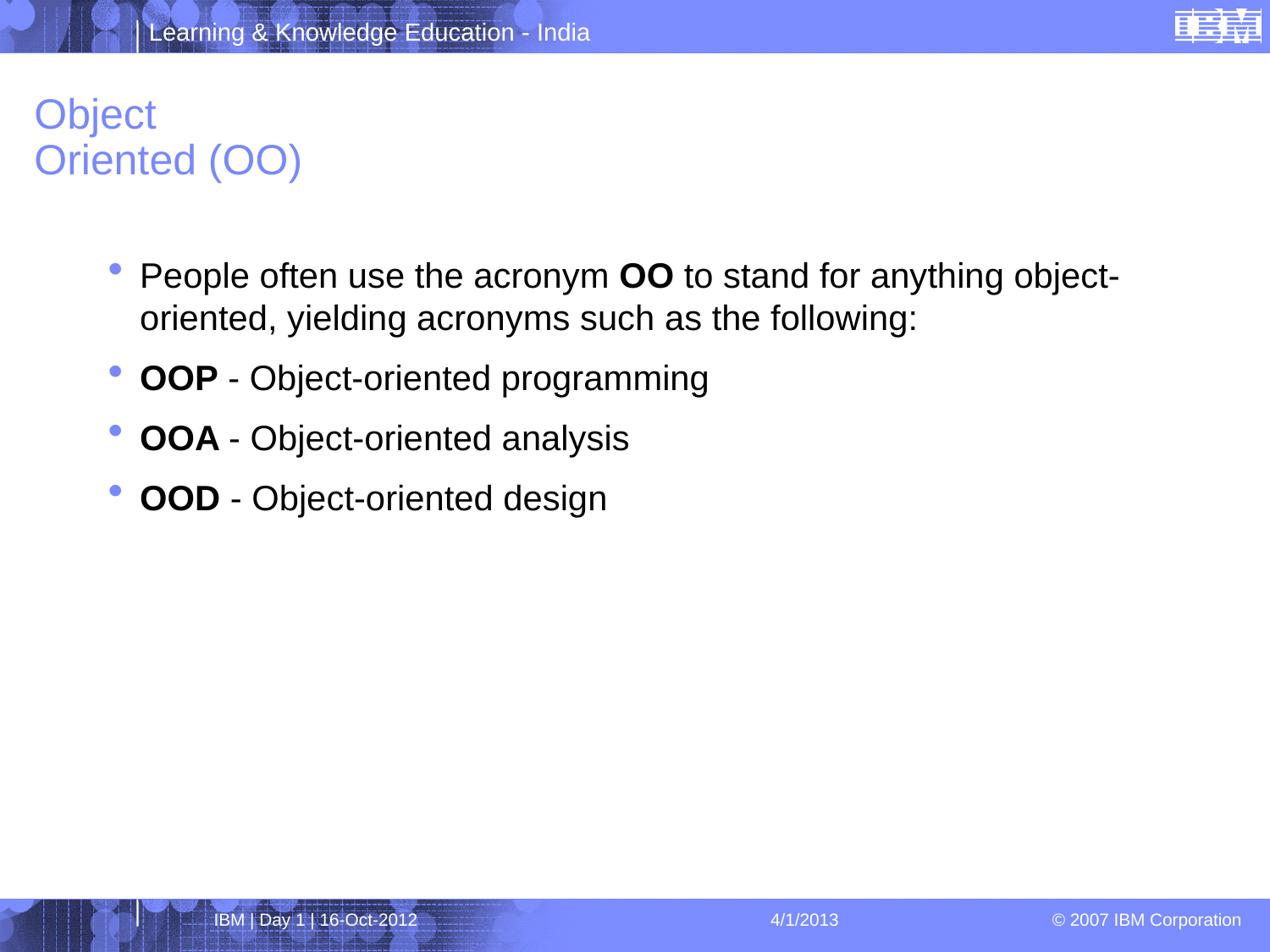

# Object Oriented (OO)
People often use the acronym OO to stand for anything object-oriented, yielding acronyms such as the following:
OOP - Object-oriented programming
OOA - Object-oriented analysis
OOD - Object-oriented design
IBM | Day 1 | 16-Oct-2012
4/1/2013